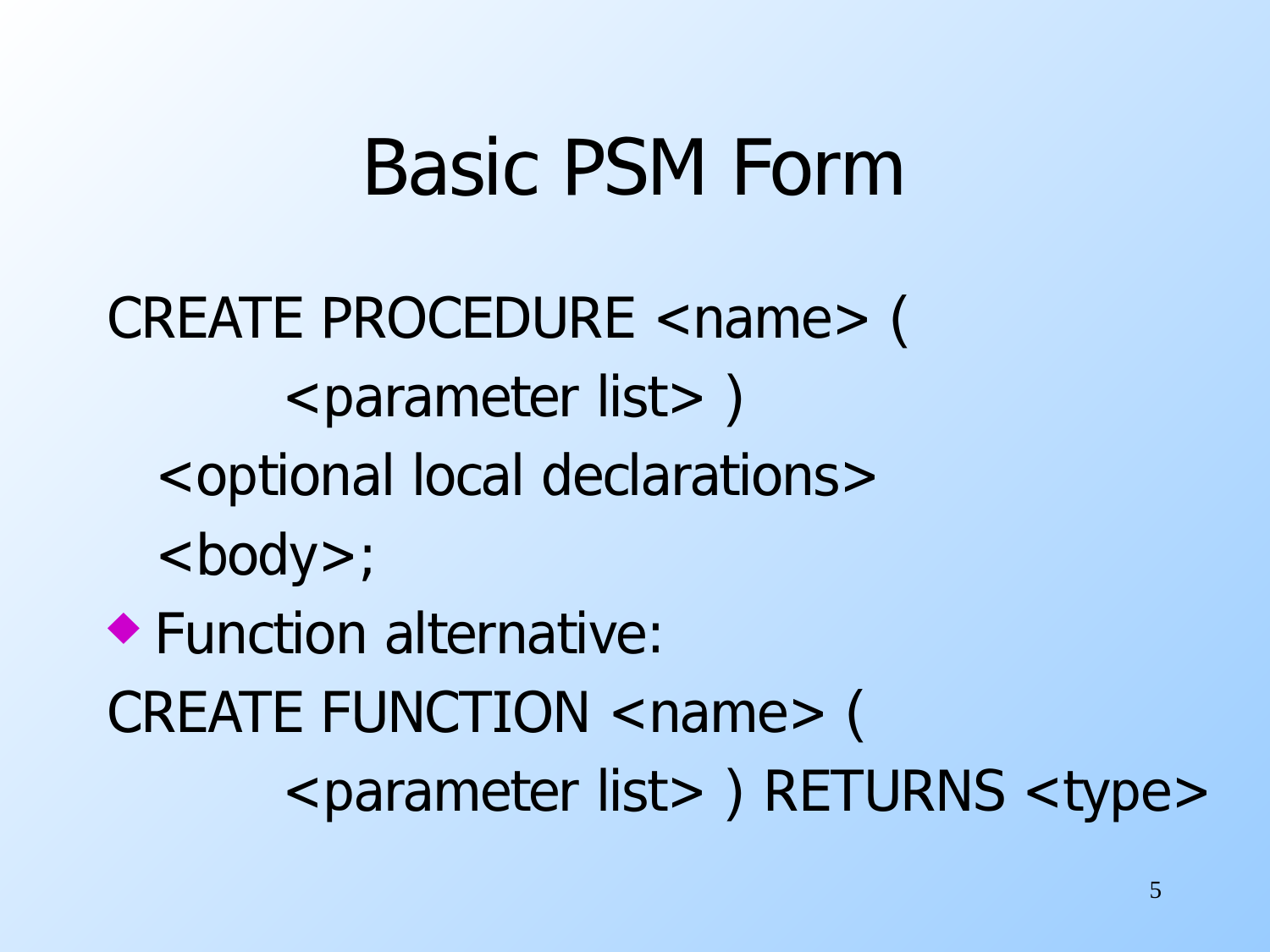

# Basic PSM Form
CREATE PROCEDURE <name> (
		<parameter list> )
	<optional local declarations>
	<body>;
Function alternative:
CREATE FUNCTION <name> (
		<parameter list> ) RETURNS <type>
5